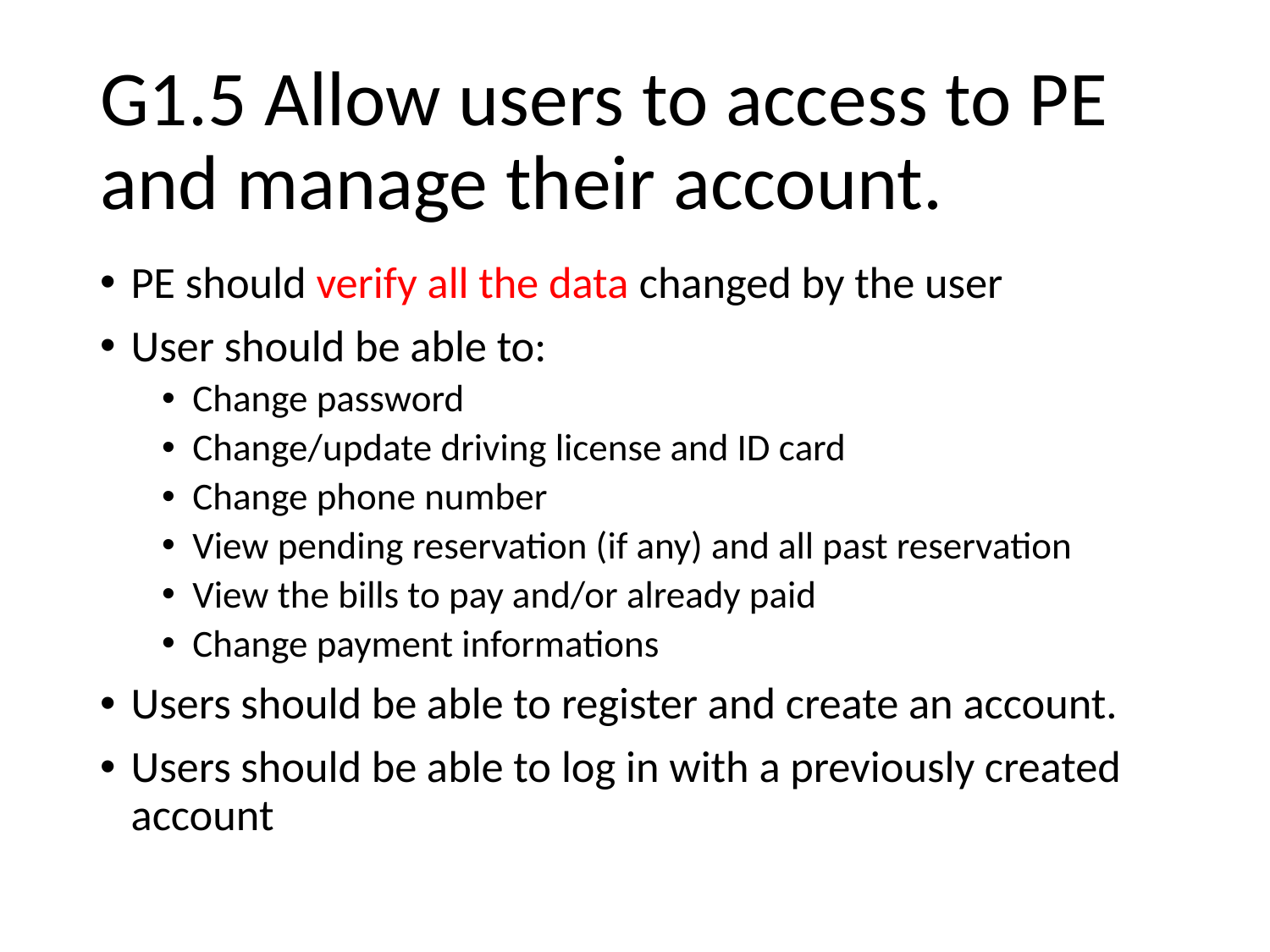

# G1.5 Allow users to access to PE and manage their account.
PE should verify all the data changed by the user
User should be able to:
Change password
Change/update driving license and ID card
Change phone number
View pending reservation (if any) and all past reservation
View the bills to pay and/or already paid
Change payment informations
Users should be able to register and create an account.
Users should be able to log in with a previously created account